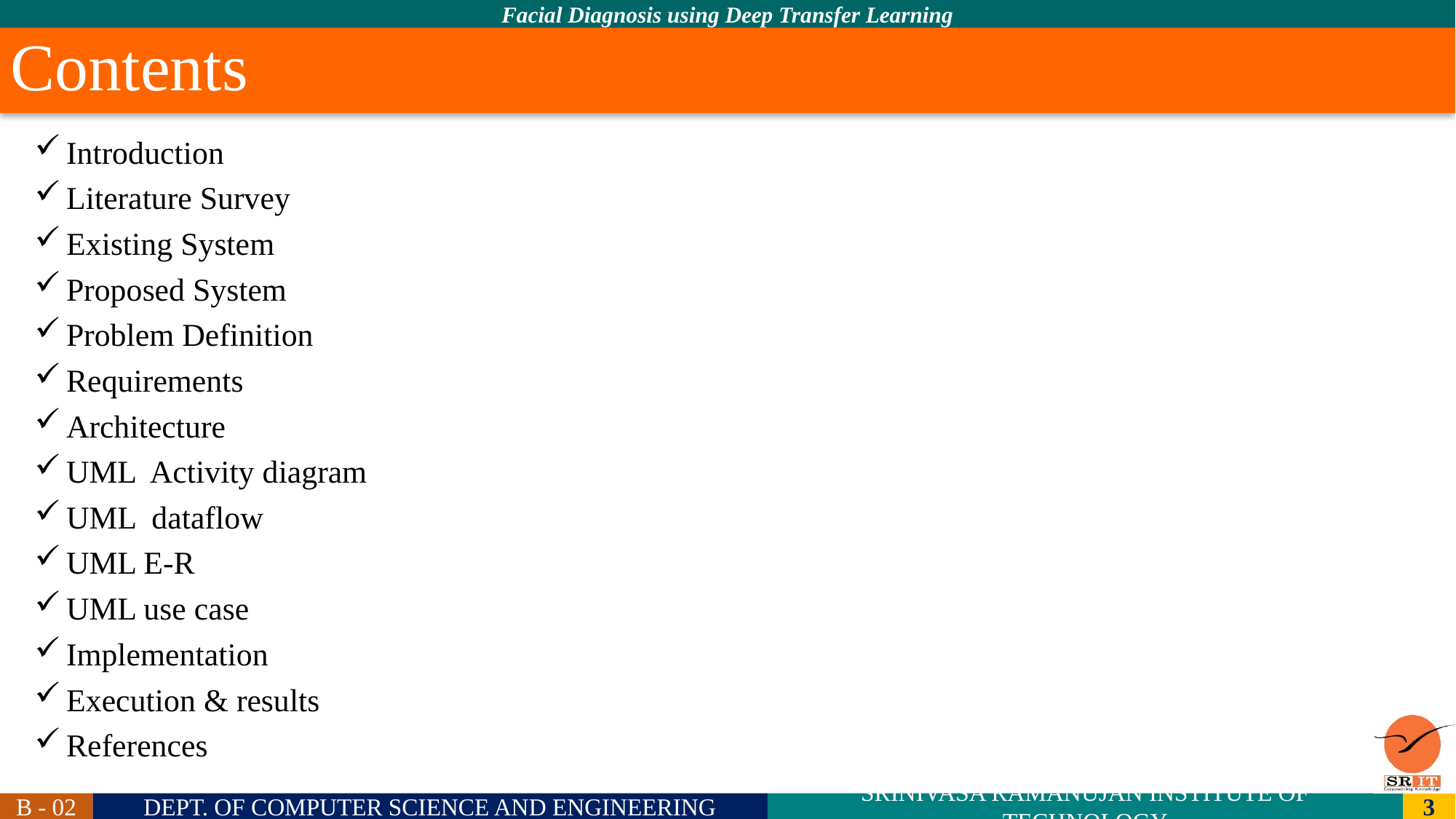

# Contents
Introduction
Literature Survey
Existing System
Proposed System
Problem Definition
Requirements
Architecture
UML  Activity diagram
UML  dataflow
UML E-R
UML use case
Implementation
Execution & results
References